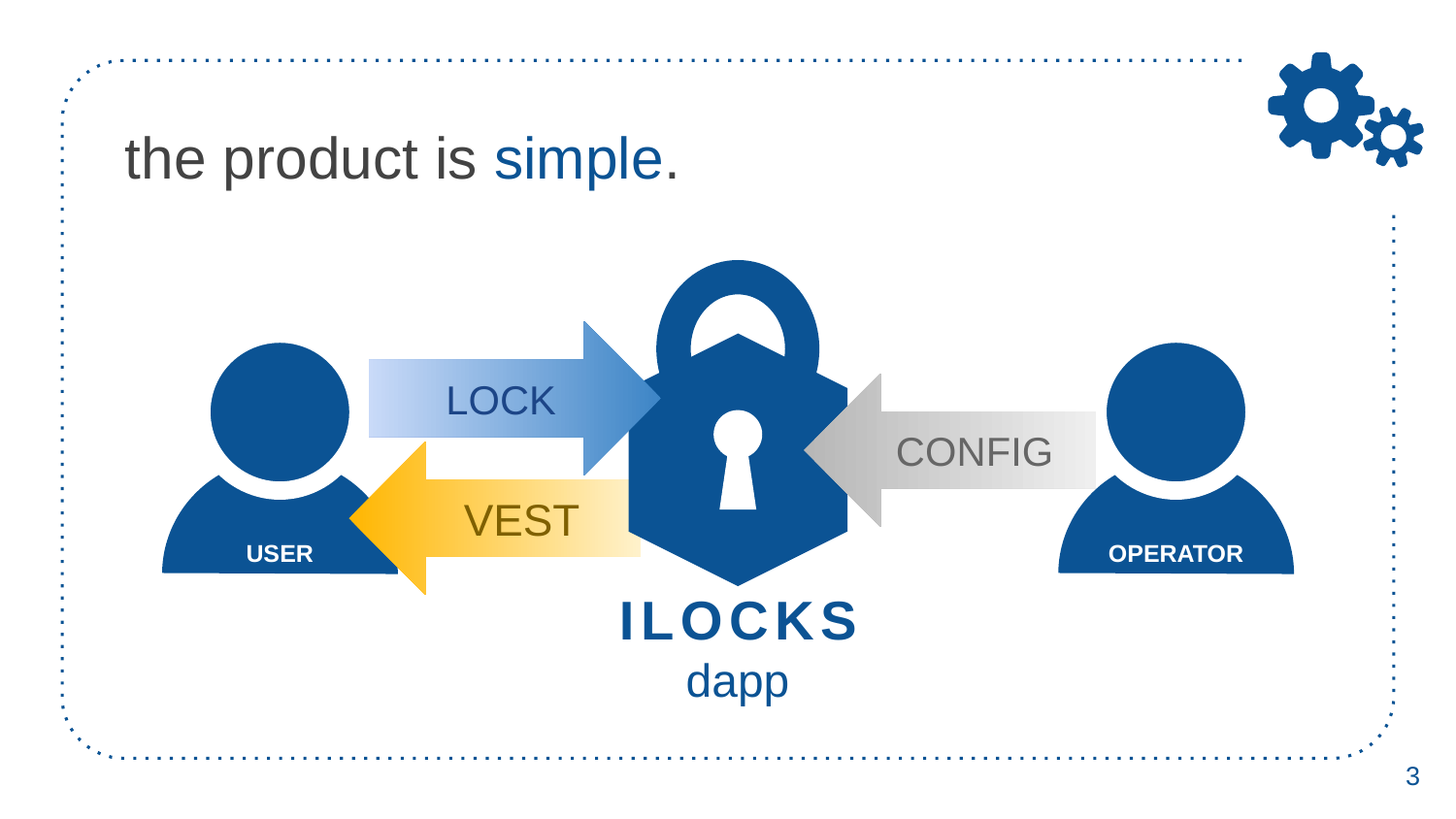

the product is simple.

I L O C K S
dapp
 LOCK

USER

OPERATOR
 CONFIG
     VEST
3